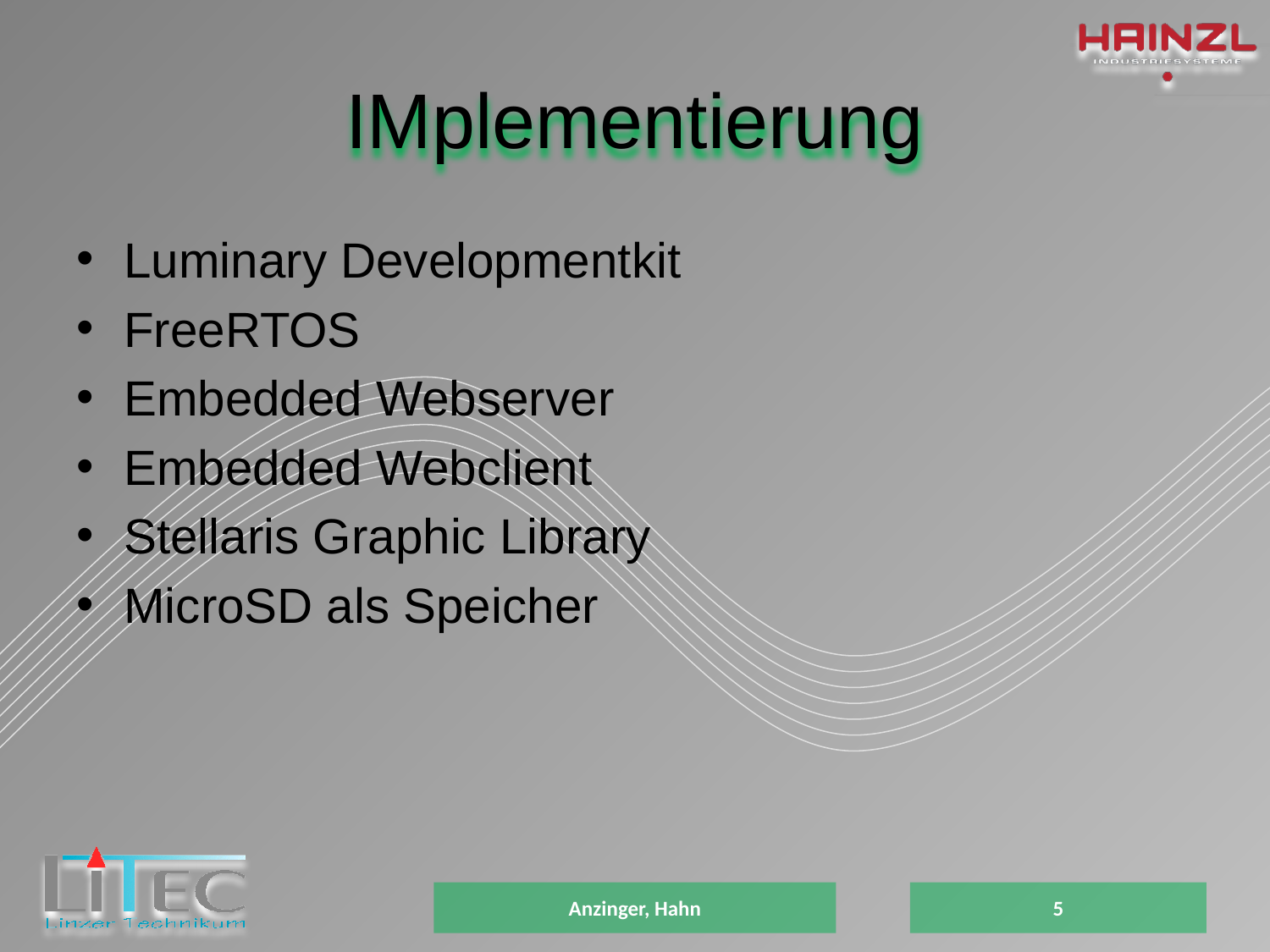

# IMplementierung
Luminary Developmentkit
FreeRTOS
Embedded Webserver
Embedded Webclient
Stellaris Graphic Library
MicroSD als Speicher
Anzinger, Hahn
5